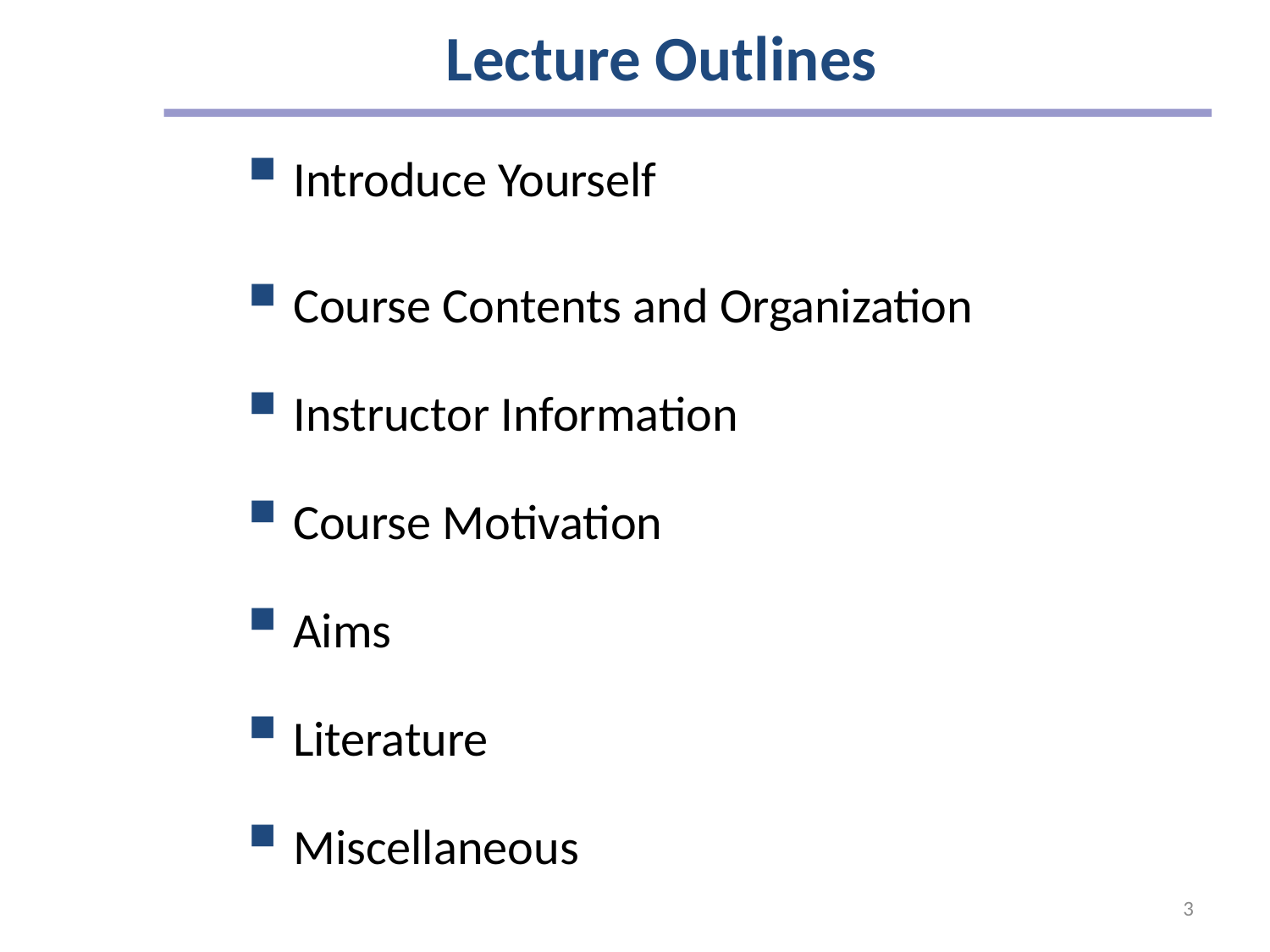

# Lecture Outlines
Introduce Yourself

Course Contents and Organization

Instructor Information

Course Motivation

Aims

Literature

Miscellaneous

3